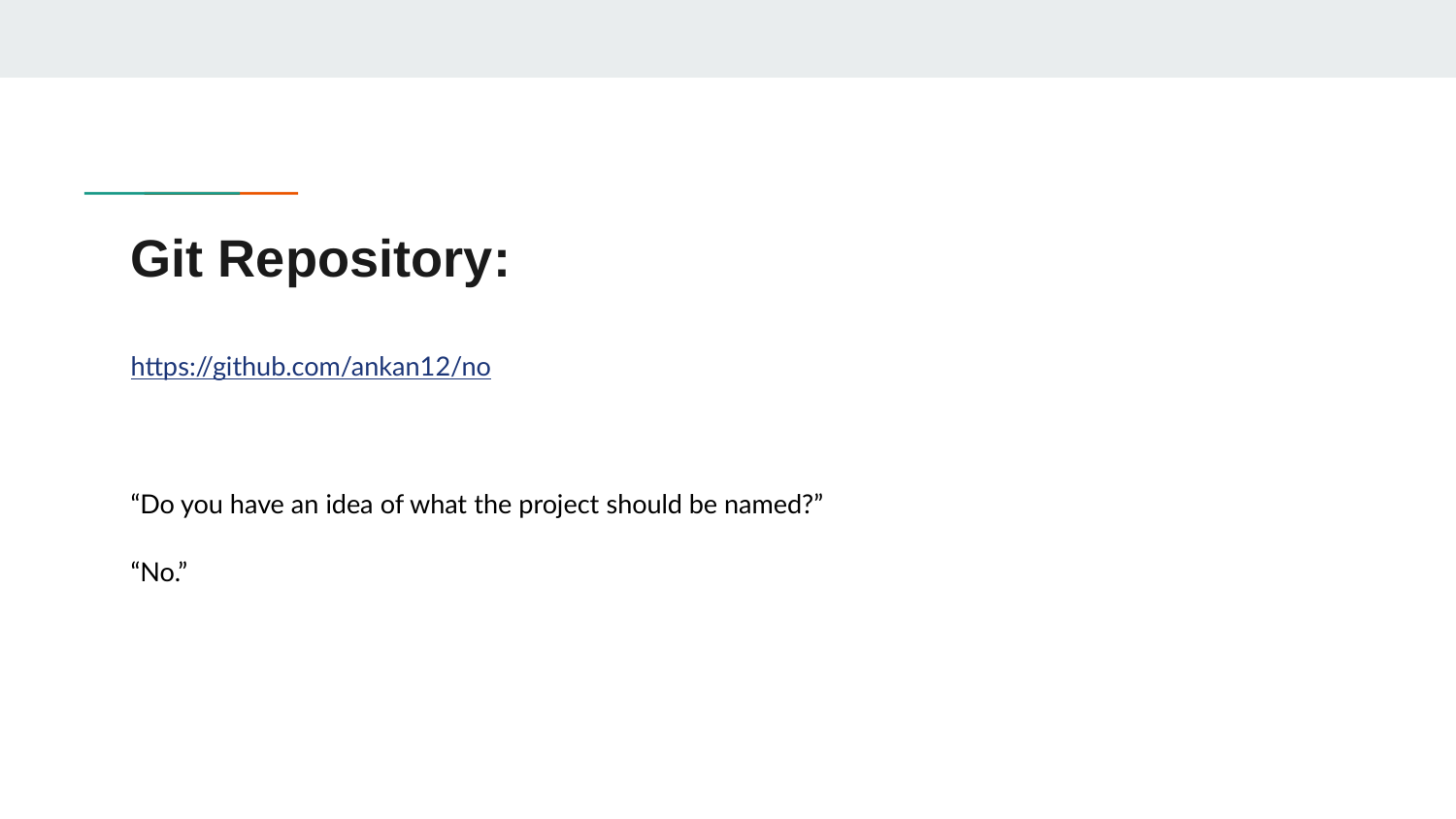

# Git Repository:
https://github.com/ankan12/no

“Do you have an idea of what the project should be named?”
“No.”